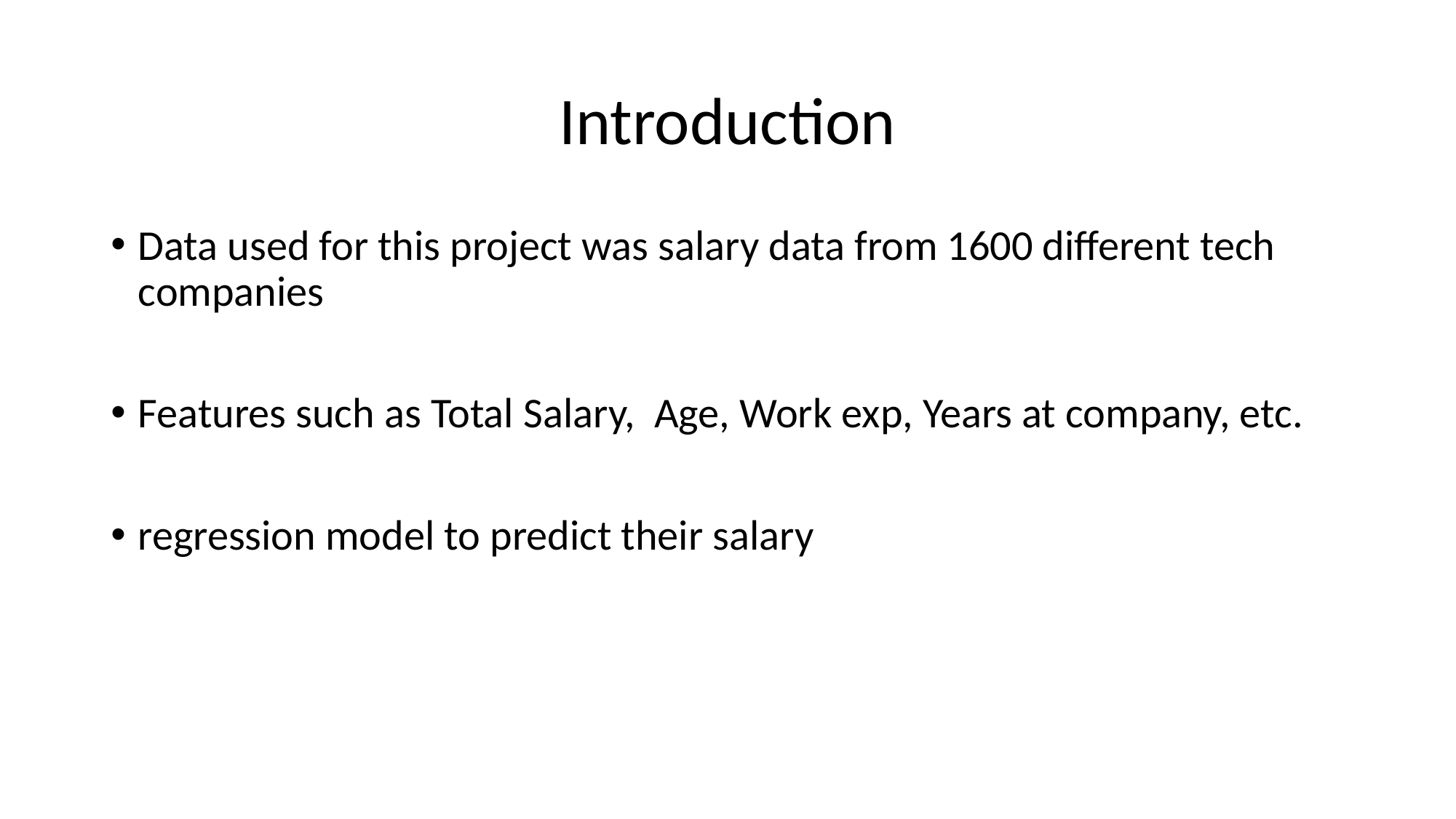

# Introduction
Data used for this project was salary data from 1600 different tech companies

Features such as Total Salary,  Age, Work exp, Years at company, etc.

regression model to predict their salary